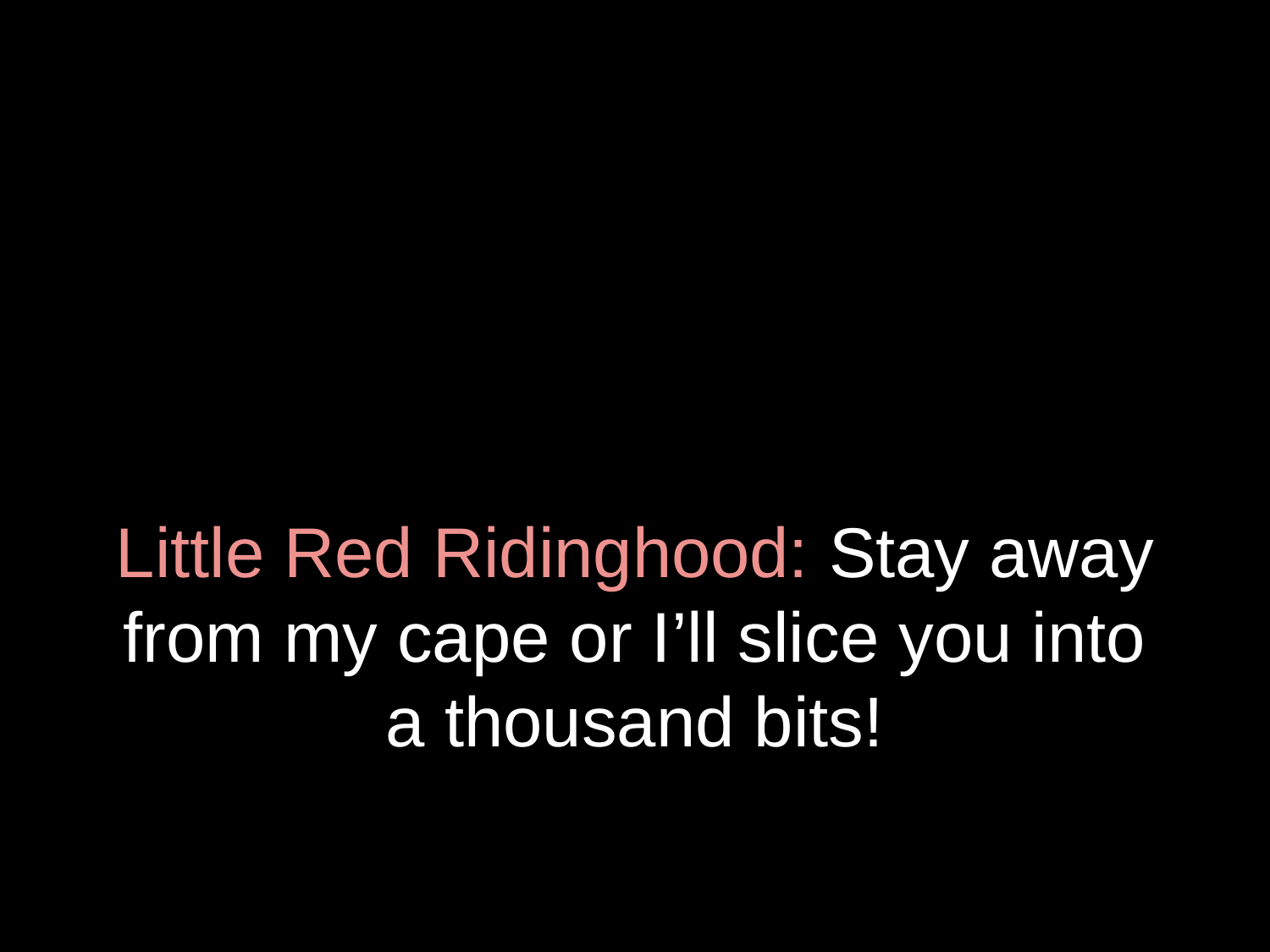

# Little Red Ridinghood: Stay away from my cape or I’ll slice you into a thousand bits!